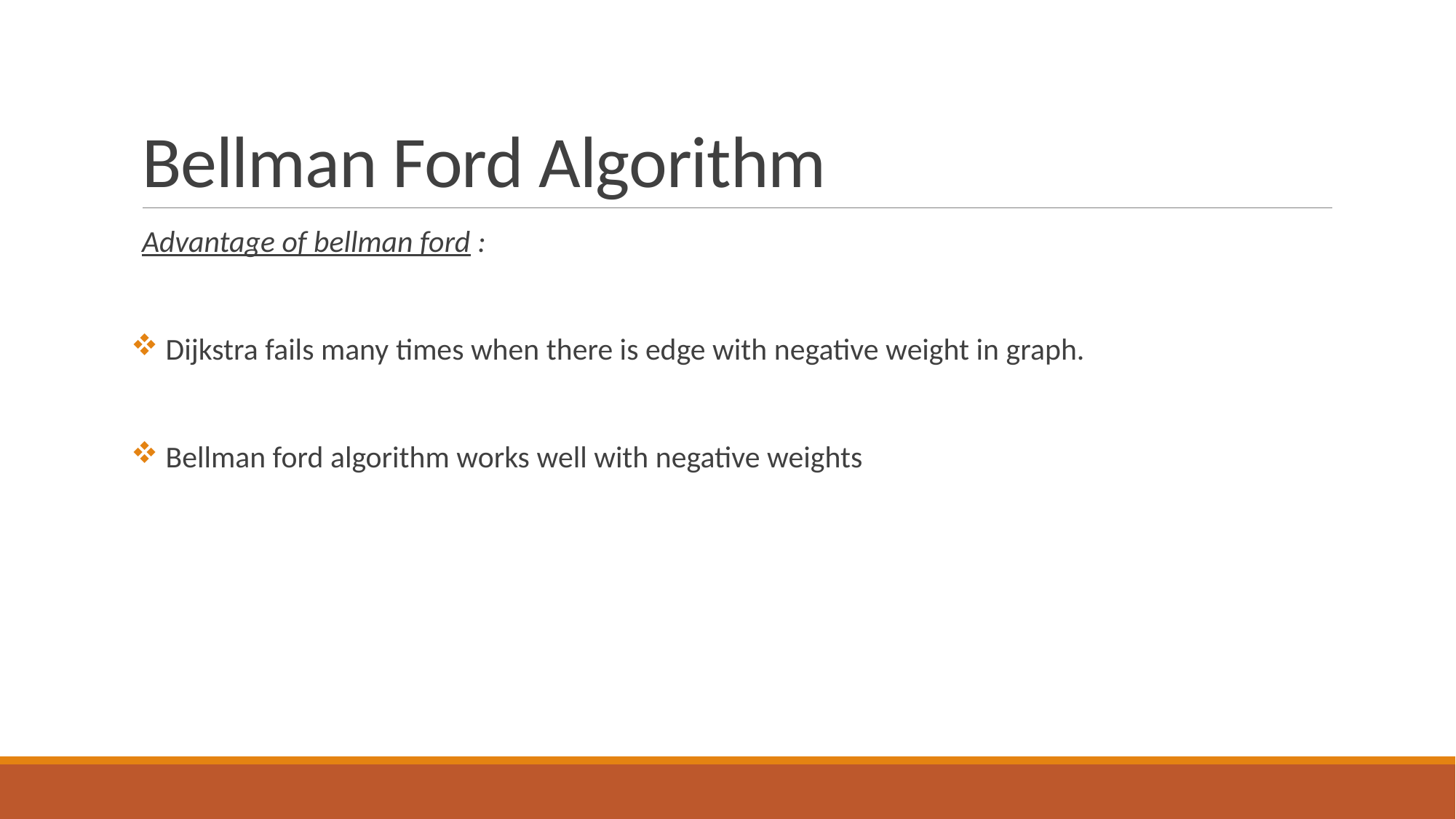

# Bellman Ford Algorithm
Advantage of bellman ford :

 Dijkstra fails many times when there is edge with negative weight in graph.

 Bellman ford algorithm works well with negative weights